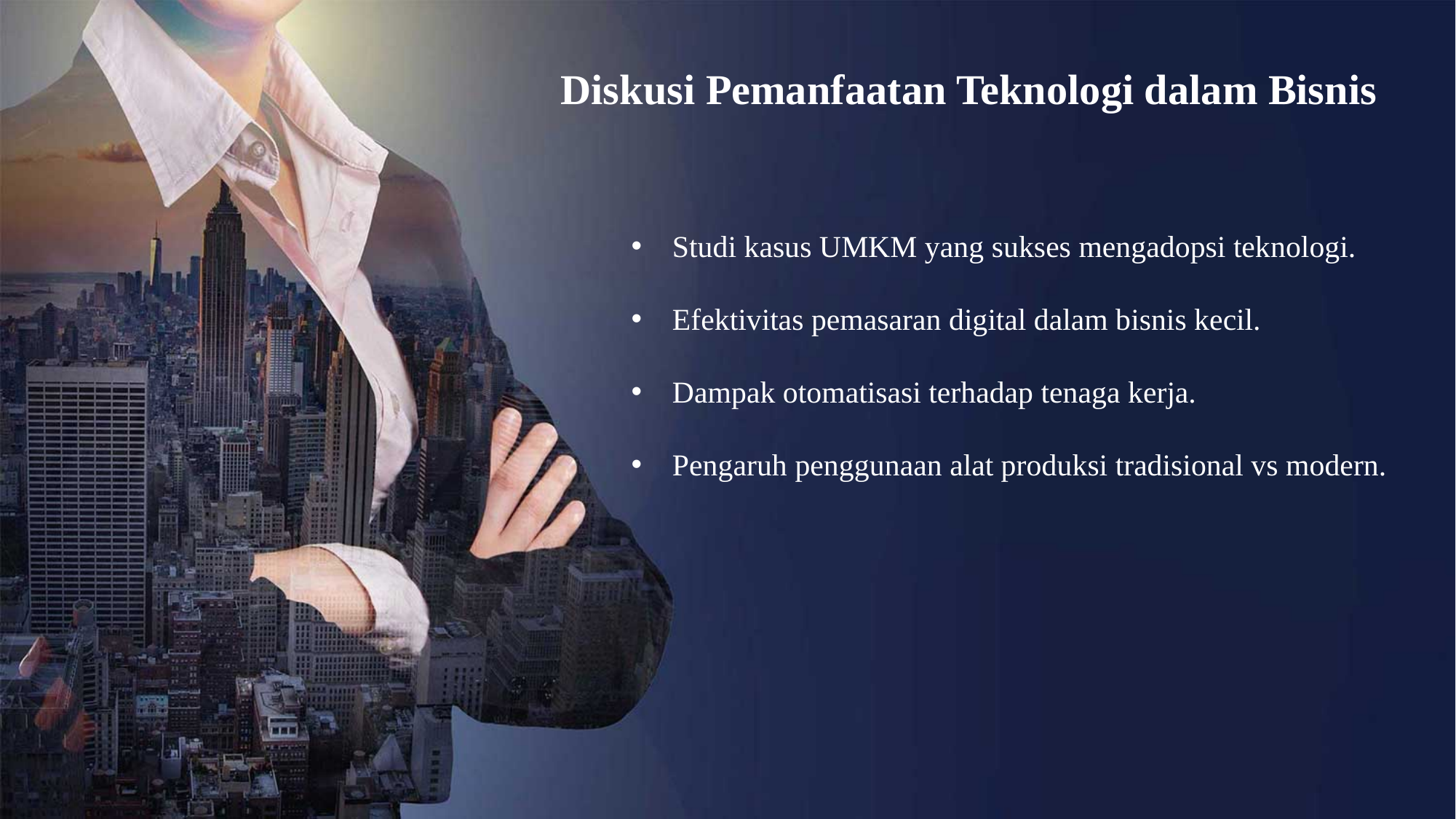

Diskusi Pemanfaatan Teknologi dalam Bisnis
Studi kasus UMKM yang sukses mengadopsi teknologi.
Efektivitas pemasaran digital dalam bisnis kecil.
Dampak otomatisasi terhadap tenaga kerja.
Pengaruh penggunaan alat produksi tradisional vs modern.